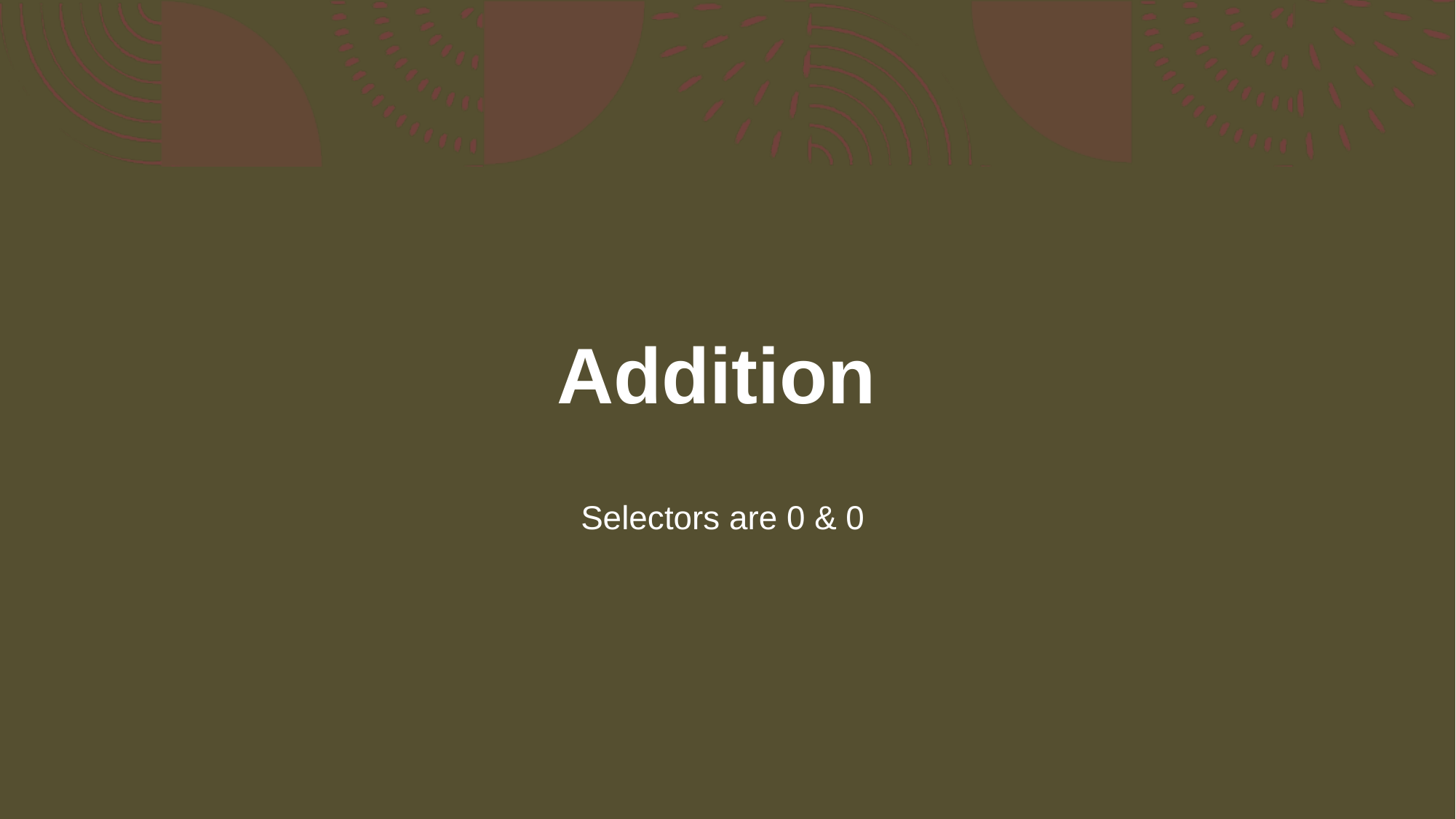

# Addition
Selectors are 0 & 0